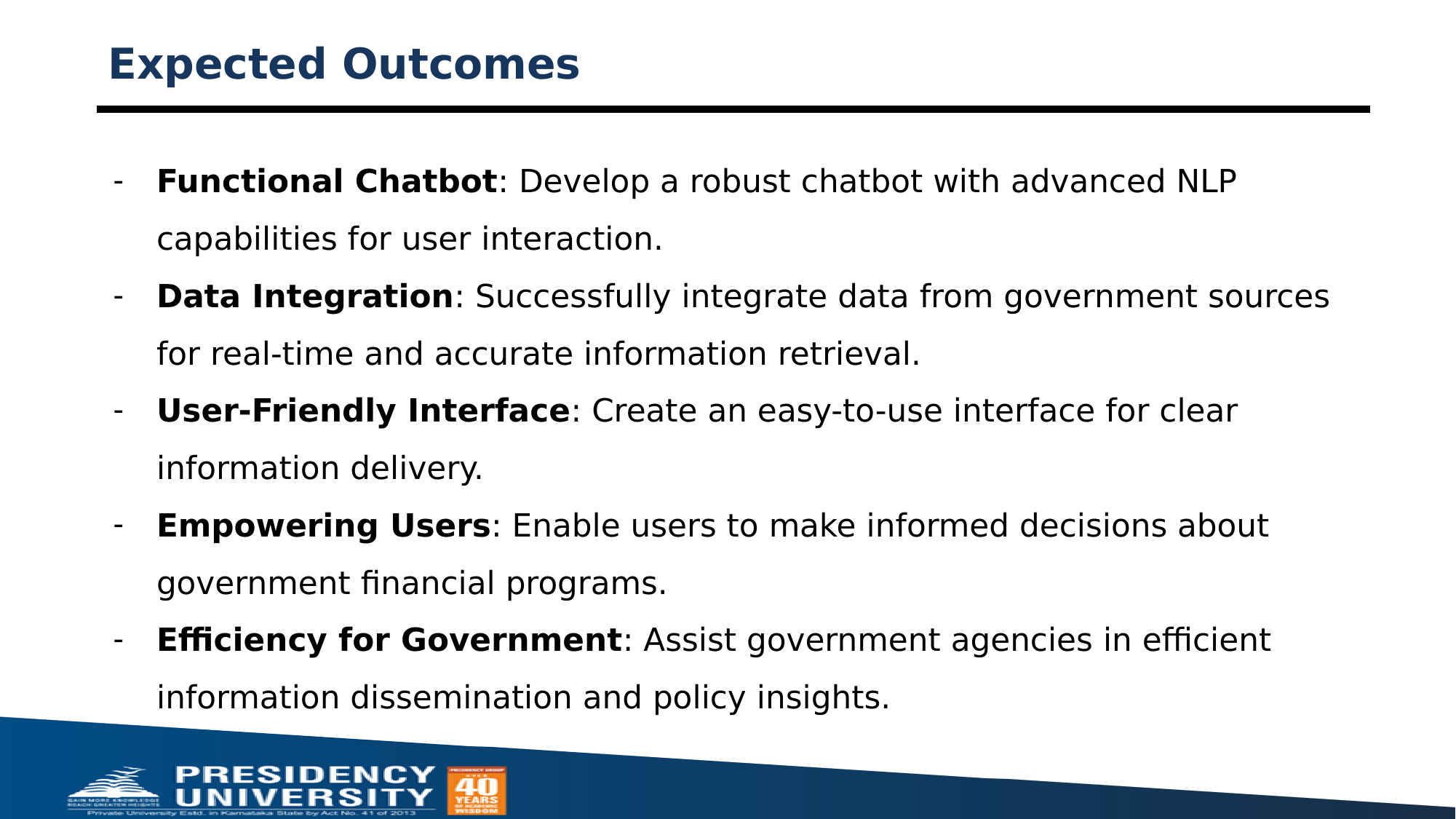

# Expected Outcomes
Functional Chatbot: Develop a robust chatbot with advanced NLP capabilities for user interaction.
Data Integration: Successfully integrate data from government sources for real-time and accurate information retrieval.
User-Friendly Interface: Create an easy-to-use interface for clear information delivery.
Empowering Users: Enable users to make informed decisions about government financial programs.
Efficiency for Government: Assist government agencies in efficient information dissemination and policy insights.